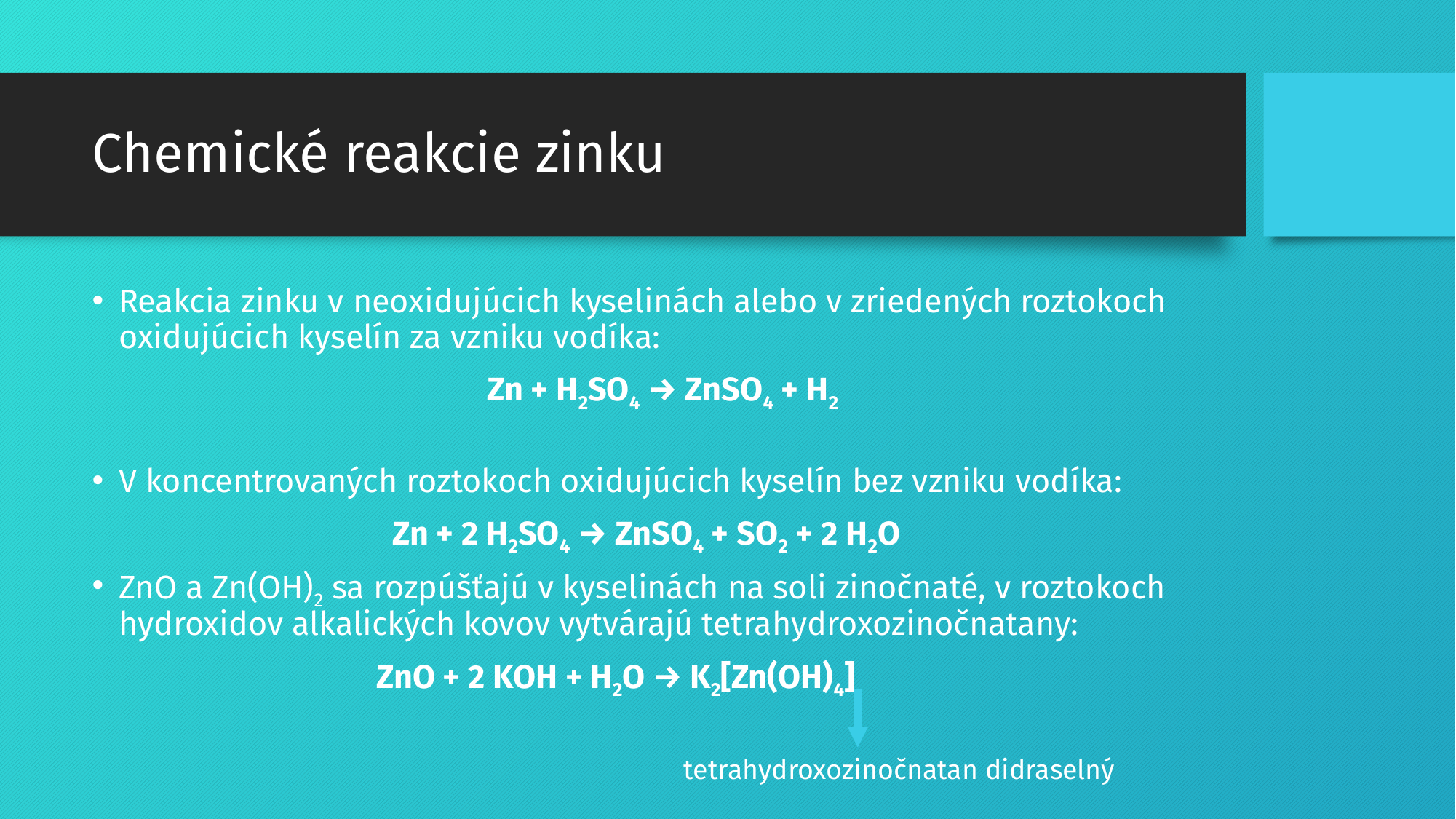

# Chemické reakcie zinku
Reakcia zinku v neoxidujúcich kyselinách alebo v zriedených roztokoch oxidujúcich kyselín za vzniku vodíka:
  Zn + H2SO4 → ZnSO4 + H2

V koncentrovaných roztokoch oxidujúcich kyselín bez vzniku vodíka:
   Zn + 2 H2SO4 → ZnSO4 + SO2 + 2 H2O
ZnO a Zn(OH)2 sa rozpúšťajú v kyselinách na soli zinočnaté, v roztokoch hydroxidov alkalických kovov vytvárajú tetrahydroxozinočnatany:
ZnO + 2 KOH + H2O → K2[Zn(OH)4]
tetrahydroxozinočnatan didraselný